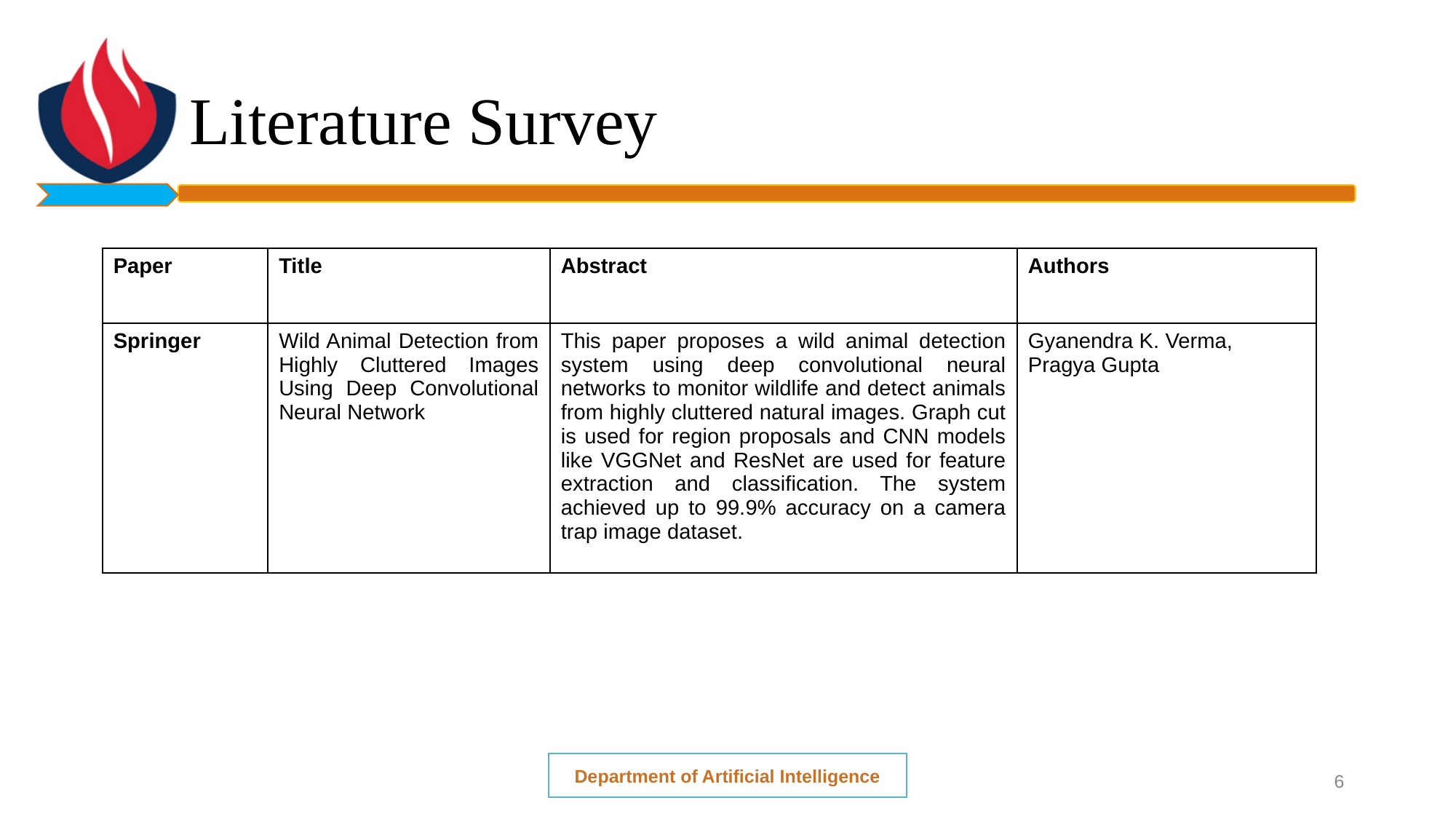

# Literature Survey
| Paper | Title | Abstract | Authors |
| --- | --- | --- | --- |
| Springer | Wild Animal Detection from Highly Cluttered Images Using Deep Convolutional Neural Network | This paper proposes a wild animal detection system using deep convolutional neural networks to monitor wildlife and detect animals from highly cluttered natural images. Graph cut is used for region proposals and CNN models like VGGNet and ResNet are used for feature extraction and classification. The system achieved up to 99.9% accuracy on a camera trap image dataset. | Gyanendra K. Verma, Pragya Gupta |
Department of Artificial Intelligence
6